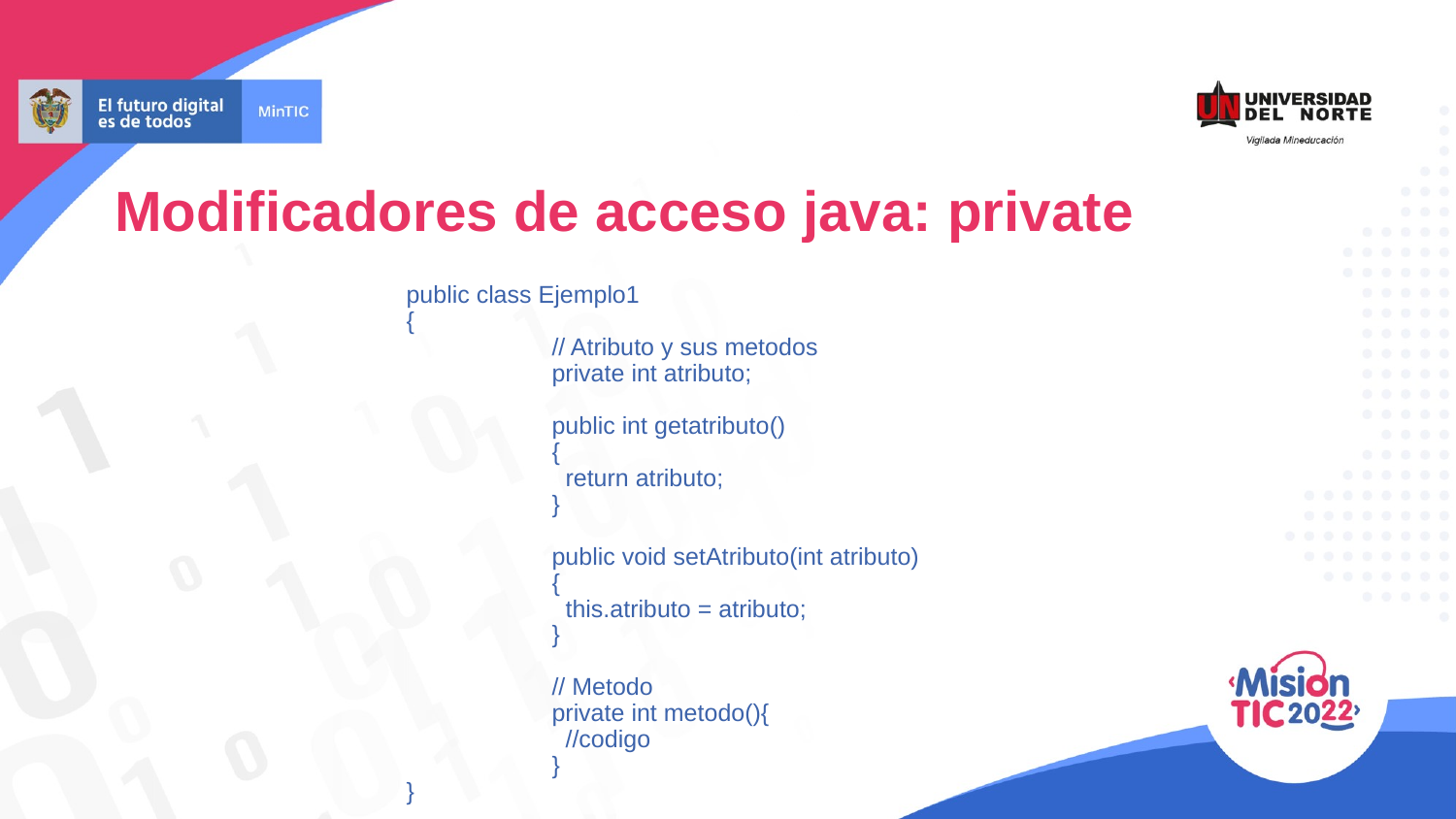

Modificadores de acceso java: private

public class Ejemplo1
{
	// Atributo y sus metodos
	private int atributo;

	public int getatributo()
	{
	  return atributo;
	}

	public void setAtributo(int atributo)
	{
	  this.atributo = atributo;
	}

	// Metodo
	private int metodo(){
	  //codigo
	}
}